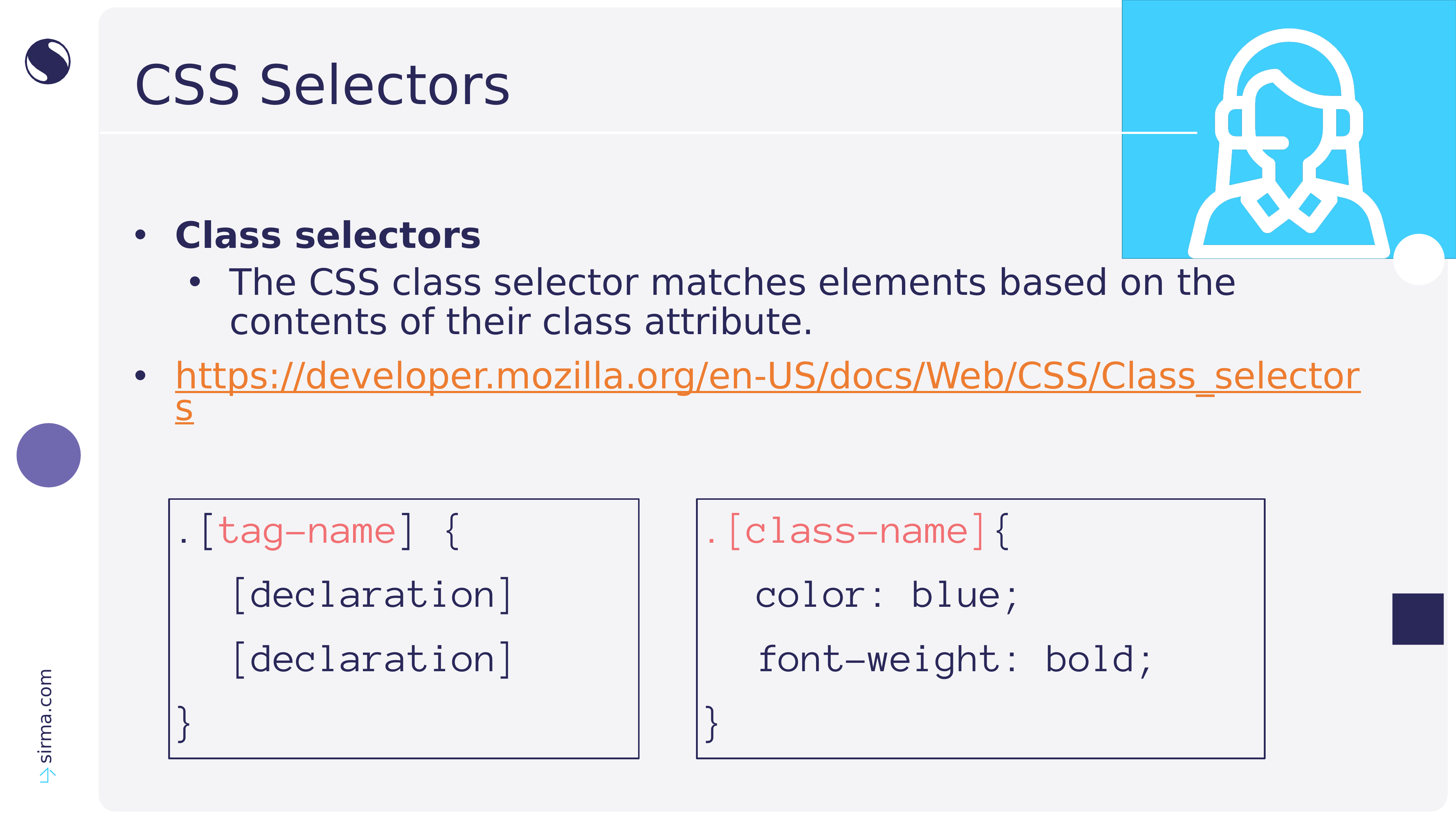

# CSS Selectors
Class selectors
The CSS class selector matches elements based on the contents of their class attribute.
https://developer.mozilla.org/en-US/docs/Web/CSS/Class_selectors

.[tag-name] {
	[declaration]
	[declaration]
}
.[class-name]{
	color: blue;
	font-weight: bold;
}